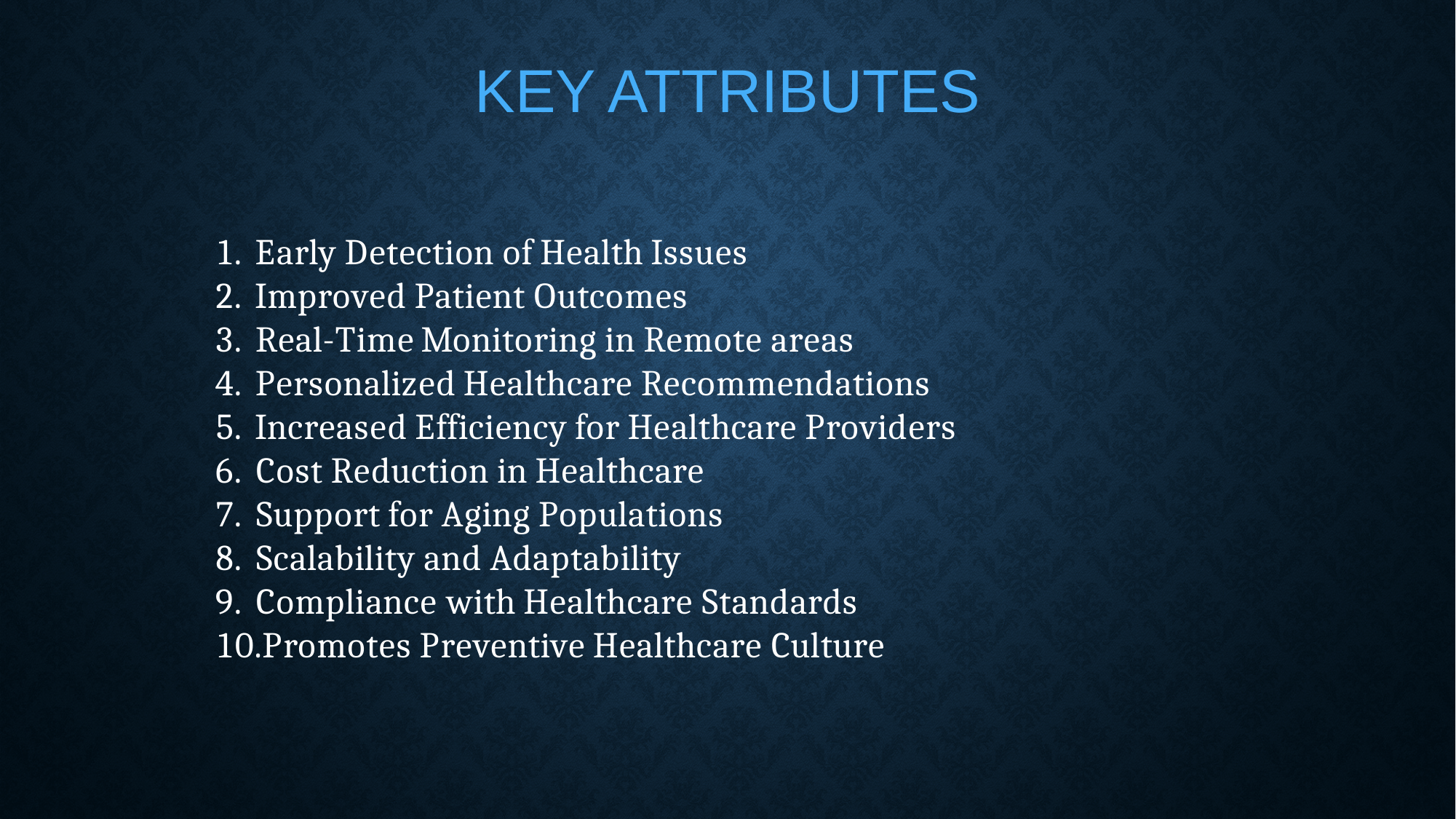

# KEY ATTRIBUTES
Early Detection of Health Issues
Improved Patient Outcomes
Real-Time Monitoring in Remote areas
Personalized Healthcare Recommendations
Increased Efficiency for Healthcare Providers
Cost Reduction in Healthcare
Support for Aging Populations
Scalability and Adaptability
Compliance with Healthcare Standards
Promotes Preventive Healthcare Culture